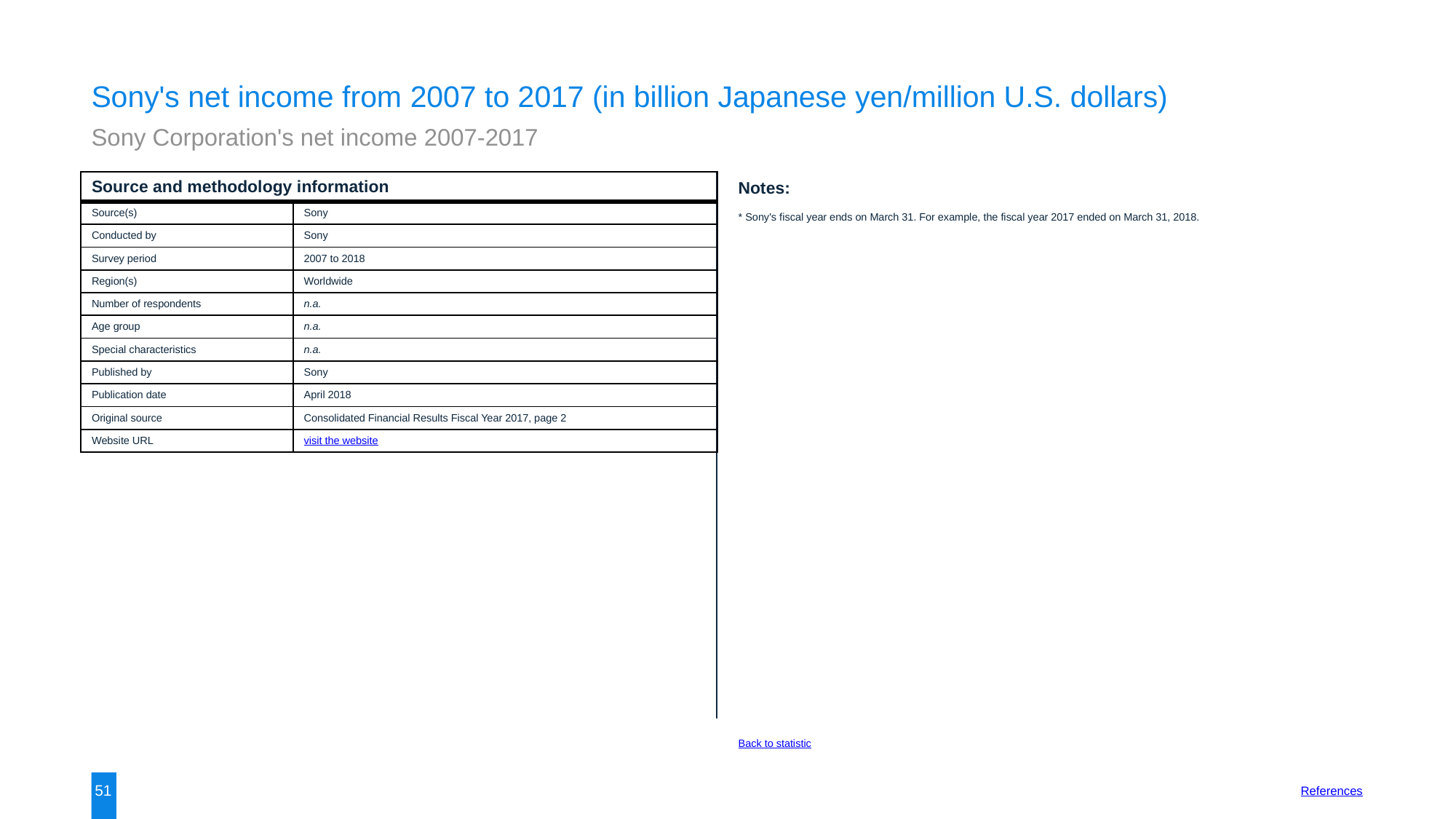

Sony's net income from 2007 to 2017 (in billion Japanese yen/million U.S. dollars)
Sony Corporation's net income 2007-2017
| Source and methodology information |  |
| --- | --- |
| Source(s) | Sony |
| Conducted by | Sony |
| Survey period | 2007 to 2018 |
| Region(s) | Worldwide |
| Number of respondents | n.a. |
| Age group | n.a. |
| Special characteristics | n.a. |
| Published by | Sony |
| Publication date | April 2018 |
| Original source | Consolidated Financial Results Fiscal Year 2017, page 2 |
| Website URL | visit the website |

Notes:

* Sony's fiscal year ends on March 31. For example, the fiscal year 2017 ended on March 31, 2018.
Back to statistic

51
References